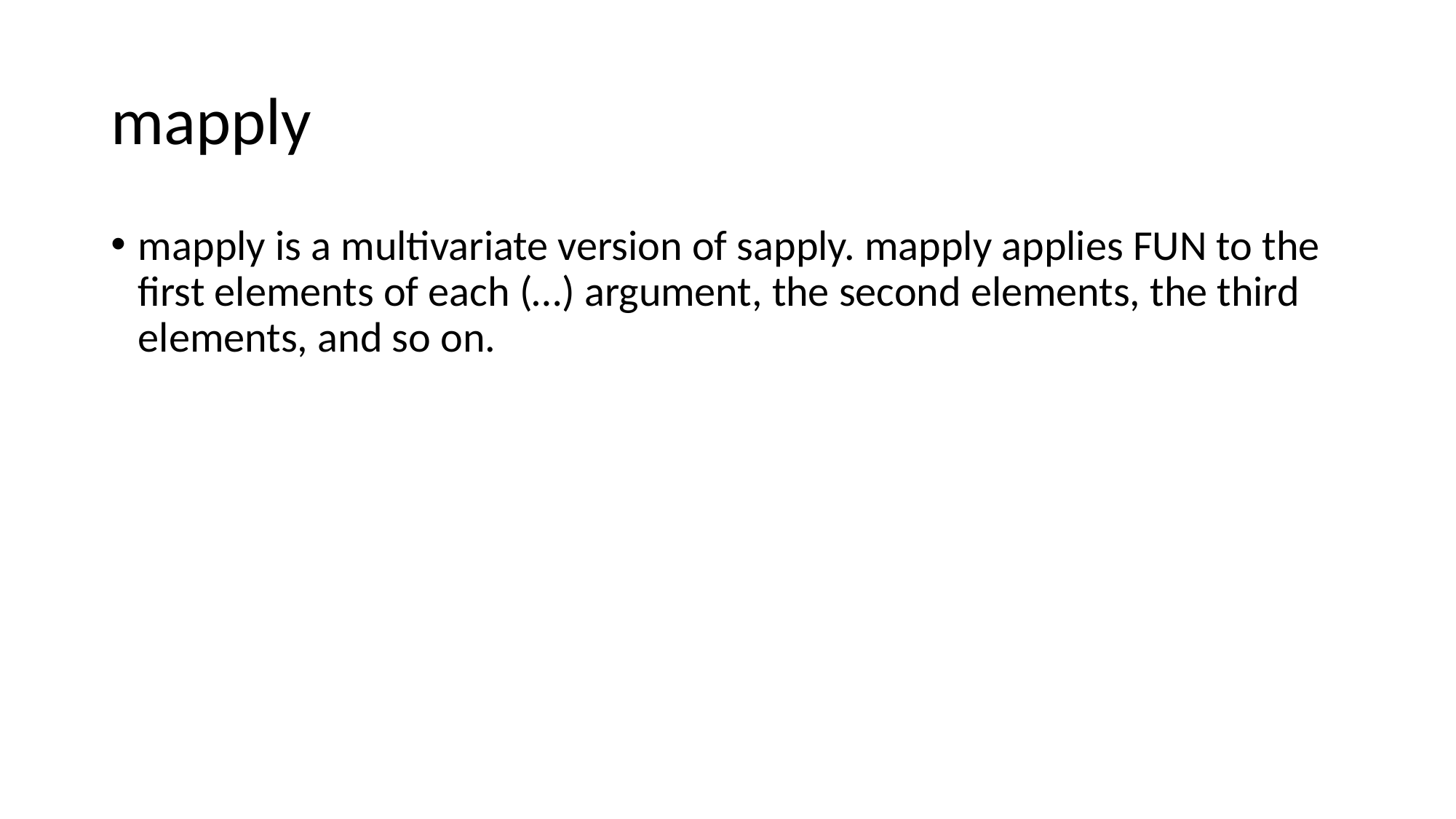

# mapply
mapply is a multivariate version of sapply. mapply applies FUN to the first elements of each (…) argument, the second elements, the third elements, and so on.